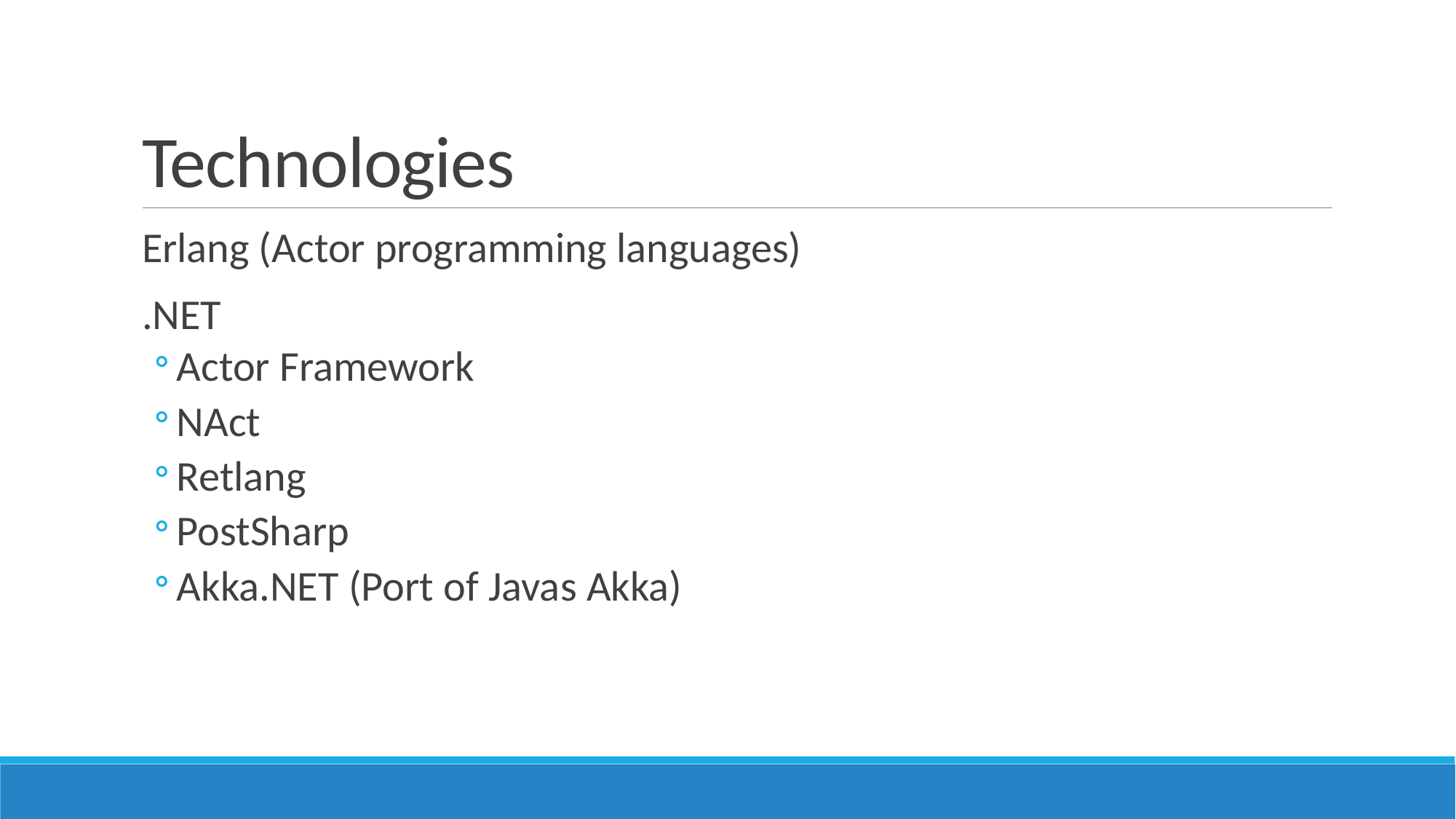

# Technologies
Erlang (Actor programming languages)
.NET
Actor Framework
NAct
Retlang
PostSharp
Akka.NET (Port of Javas Akka)